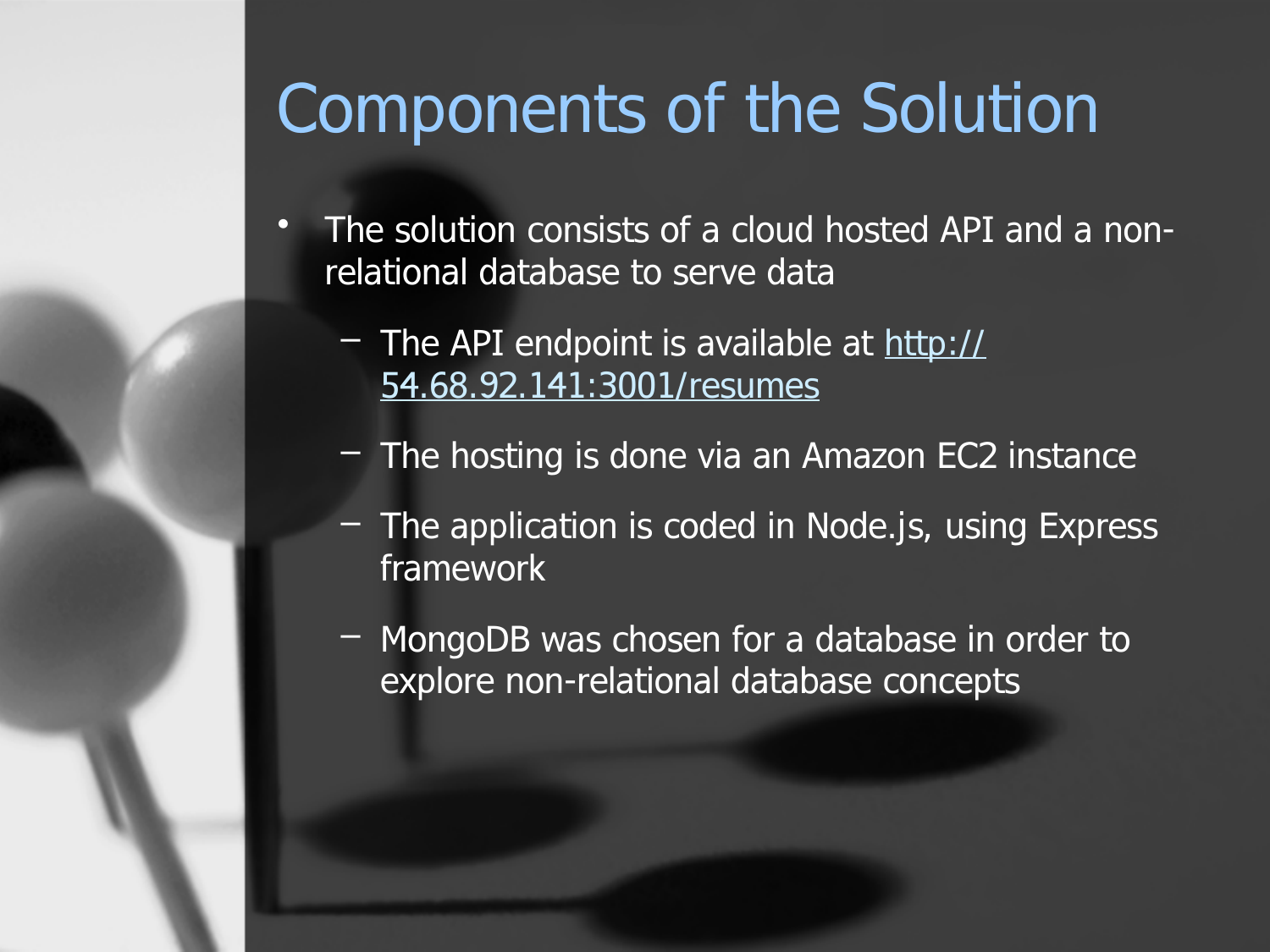

# Components of the Solution
The solution consists of a cloud hosted API and a non-relational database to serve data
The API endpoint is available at http://54.68.92.141:3001/resumes
The hosting is done via an Amazon EC2 instance
The application is coded in Node.js, using Express framework
MongoDB was chosen for a database in order to explore non-relational database concepts